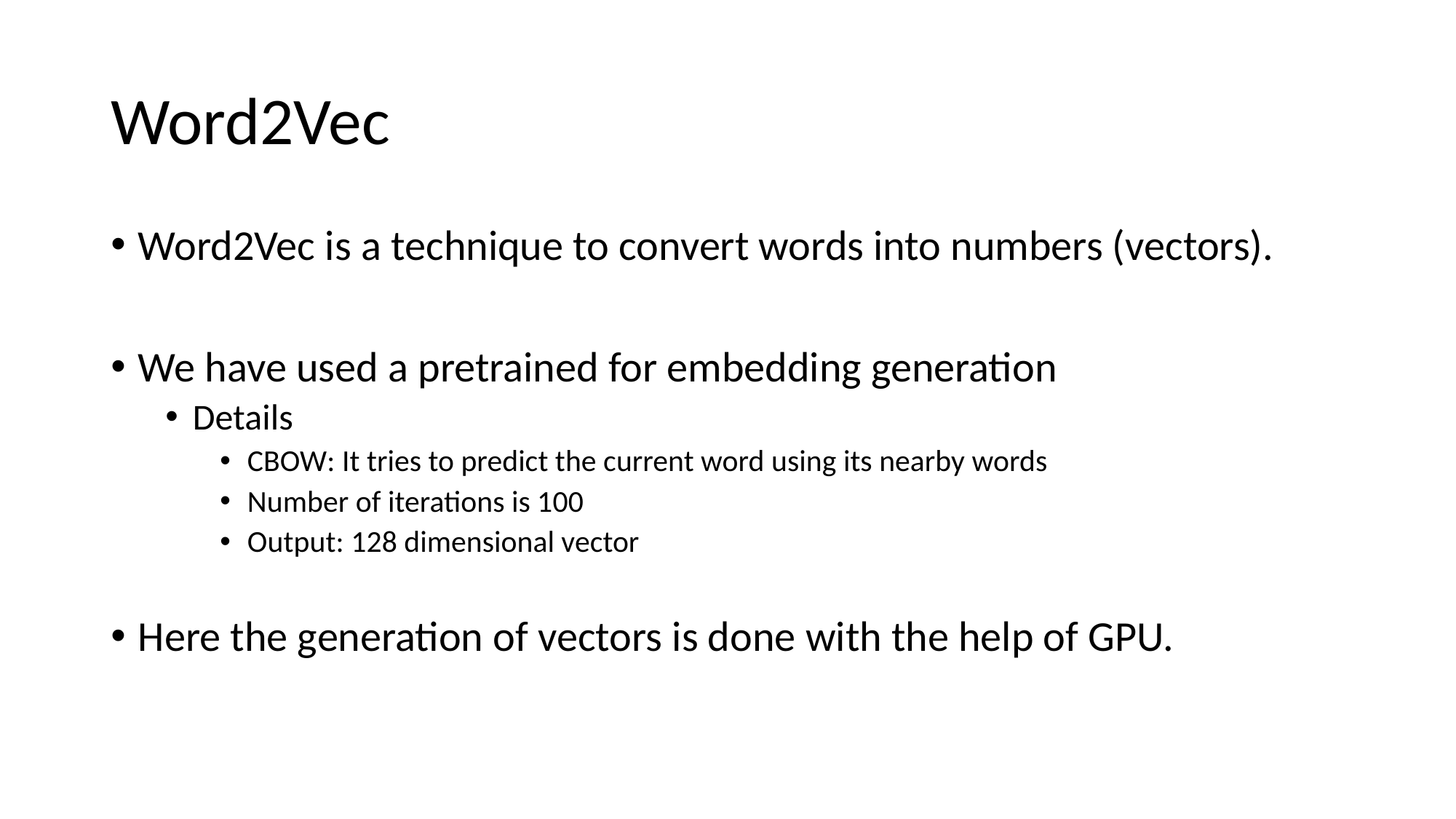

# Word2Vec
Word2Vec is a technique to convert words into numbers (vectors).

We have used a pretrained for embedding generation
Details
CBOW: It tries to predict the current word using its nearby words
Number of iterations is 100
Output: 128 dimensional vector

Here the generation of vectors is done with the help of GPU.